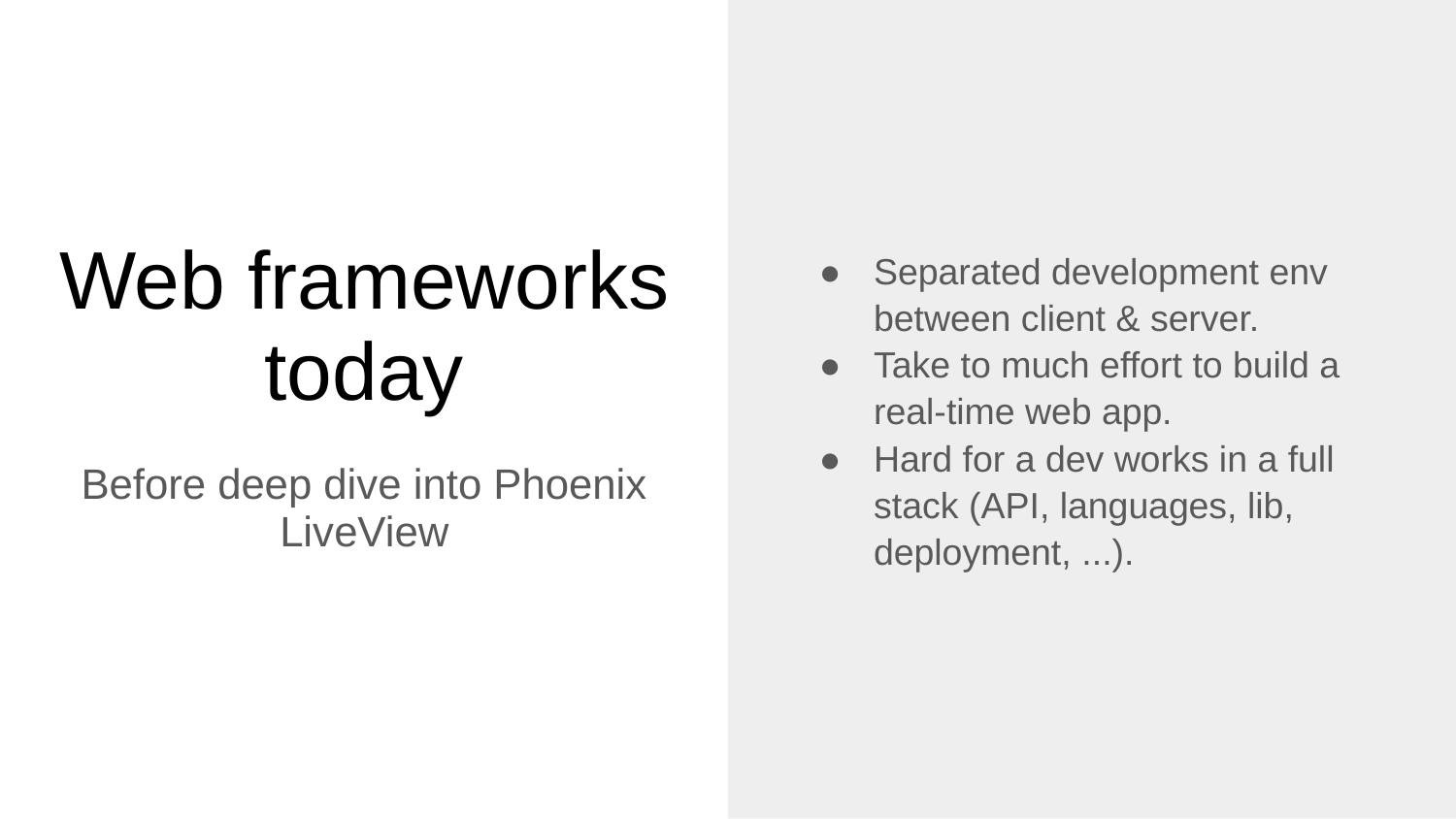

Separated development env between client & server.
Take to much effort to build a real-time web app.
Hard for a dev works in a full stack (API, languages, lib, deployment, ...).
# Web frameworks today
Before deep dive into Phoenix LiveView